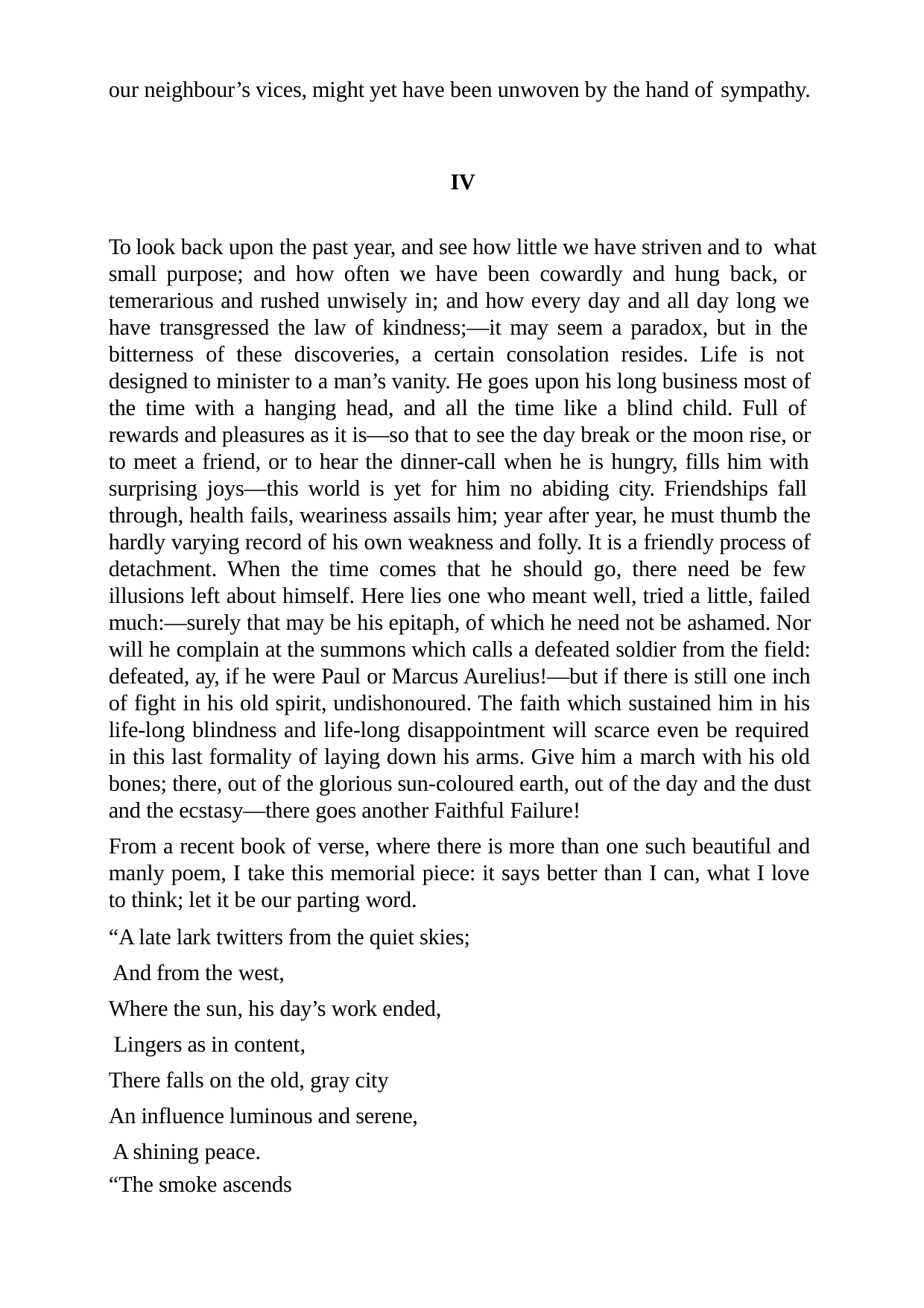

our neighbour’s vices, might yet have been unwoven by the hand of sympathy.

IV

To look back upon the past year, and see how little we have striven and to  what small purpose; and how often we have been cowardly and hung back, or  temerarious and rushed unwisely in; and how every day and all day long we  have transgressed the law of kindness;—it may seem a paradox, but in the  bitterness of these discoveries, a certain consolation resides. Life is not  designed to minister to a man’s vanity. He goes upon his long business most of  the time with a hanging head, and all the time like a blind child. Full of  rewards and pleasures as it is—so that to see the day break or the moon rise, or  to meet a friend, or to hear the dinner-call when he is hungry, fills him with  surprising joys—this world is yet for him no abiding city. Friendships fall  through, health fails, weariness assails him; year after year, he must thumb the  hardly varying record of his own weakness and folly. It is a friendly process of  detachment. When the time comes that he should go, there need be few  illusions left about himself. Here lies one who meant well, tried a little, failed  much:—surely that may be his epitaph, of which he need not be ashamed. Nor  will he complain at the summons which calls a defeated soldier from the field:  defeated, ay, if he were Paul or Marcus Aurelius!—but if there is still one inch  of fight in his old spirit, undishonoured. The faith which sustained him in his  life-long blindness and life-long disappointment will scarce even be required  in this last formality of laying down his arms. Give him a march with his old  bones; there, out of the glorious sun-coloured earth, out of the day and the dust  and the ecstasy—there goes another Faithful Failure!
From a recent book of verse, where there is more than one such beautiful and  manly poem, I take this memorial piece: it says better than I can, what I love  to think; let it be our parting word.
“A late lark twitters from the quiet skies;  And from the west,
Where the sun, his day’s work ended,  Lingers as in content,
There falls on the old, gray city  An influence luminous and serene,  A shining peace.
“The smoke ascends